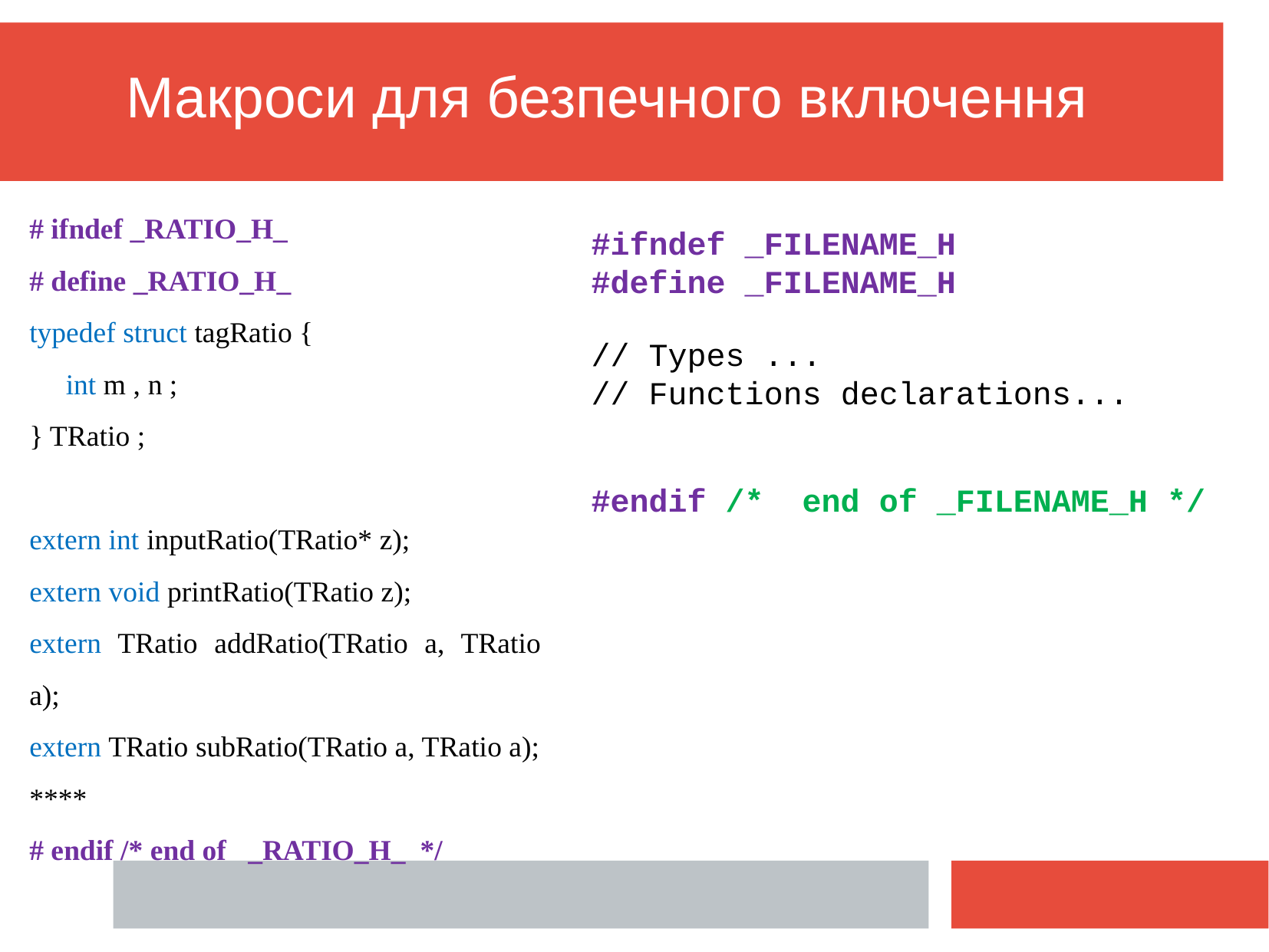

Макроси для безпечного включення
# ifndef _RATIO_H_
# define _RATIO_H_
typedef struct tagRatio {
     int m , n ;
} TRatio ;

extern int inputRatio(TRatio* z);
extern void printRatio(TRatio z);
extern TRatio addRatio(TRatio a, TRatio a);
extern TRatio subRatio(TRatio a, TRatio a);
****
# endif /* end of   _RATIO_H_  */
#ifndef _FILENAME_H
#define _FILENAME_H

// Types ...
// Functions declarations...

#endif /*  end of _FILENAME_H */